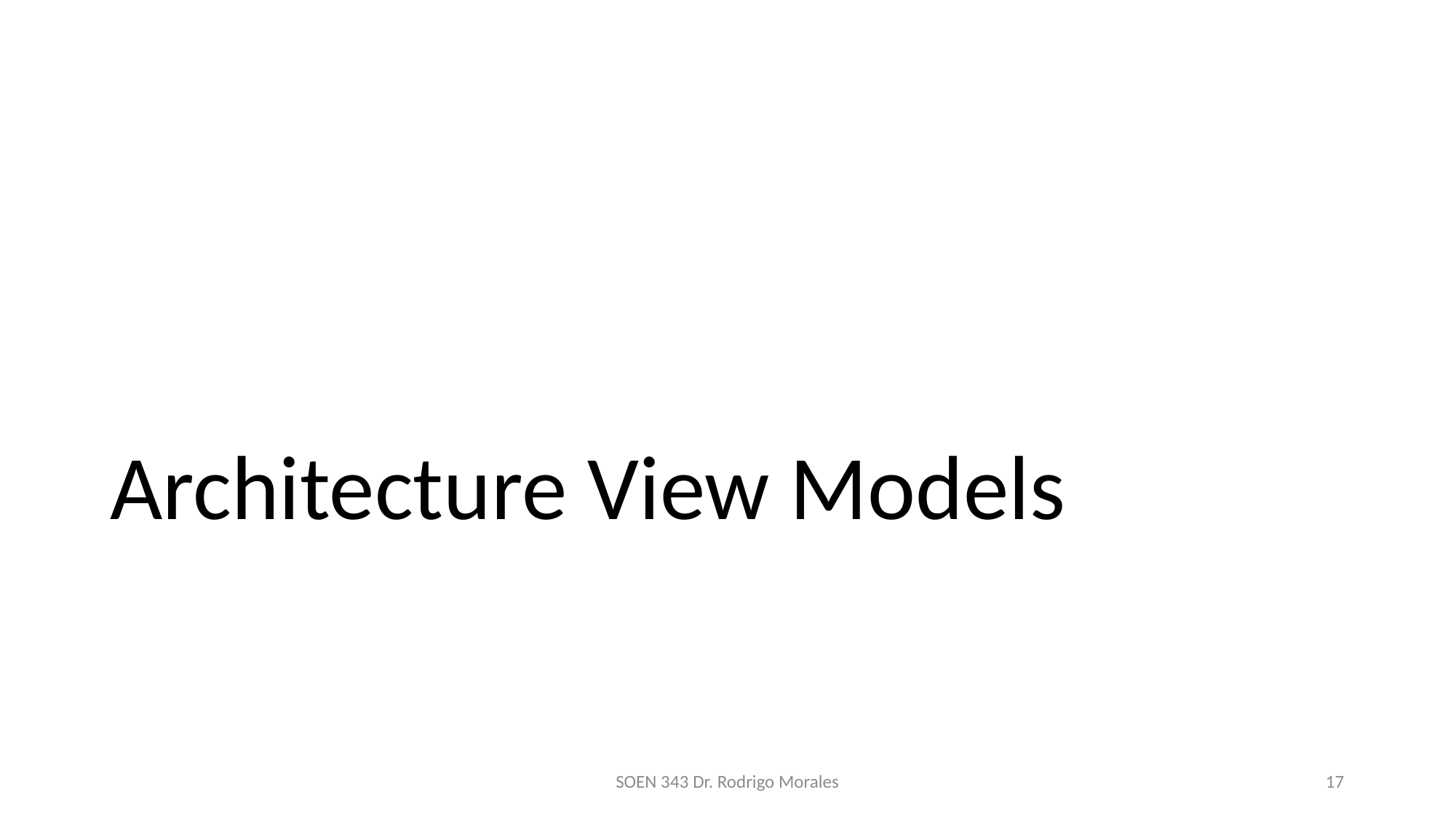

# Architecture View Models

SOEN 343 Dr. Rodrigo Morales
17